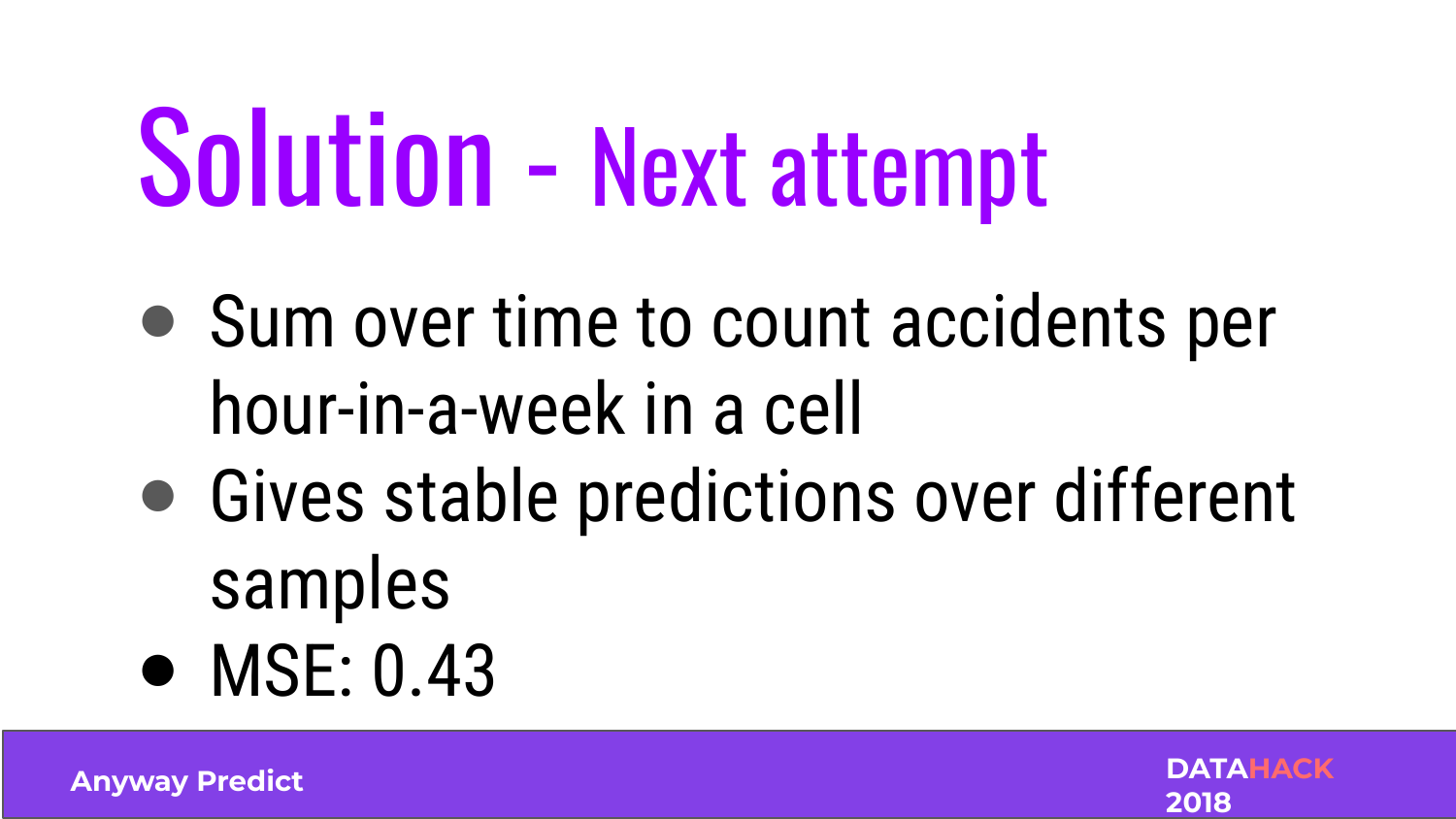

Solution - Next attempt
Sum over time to count accidents per hour-in-a-week in a cell
Gives stable predictions over different samples
MSE: 0.43

DATAHACK 2018
Anyway Predict